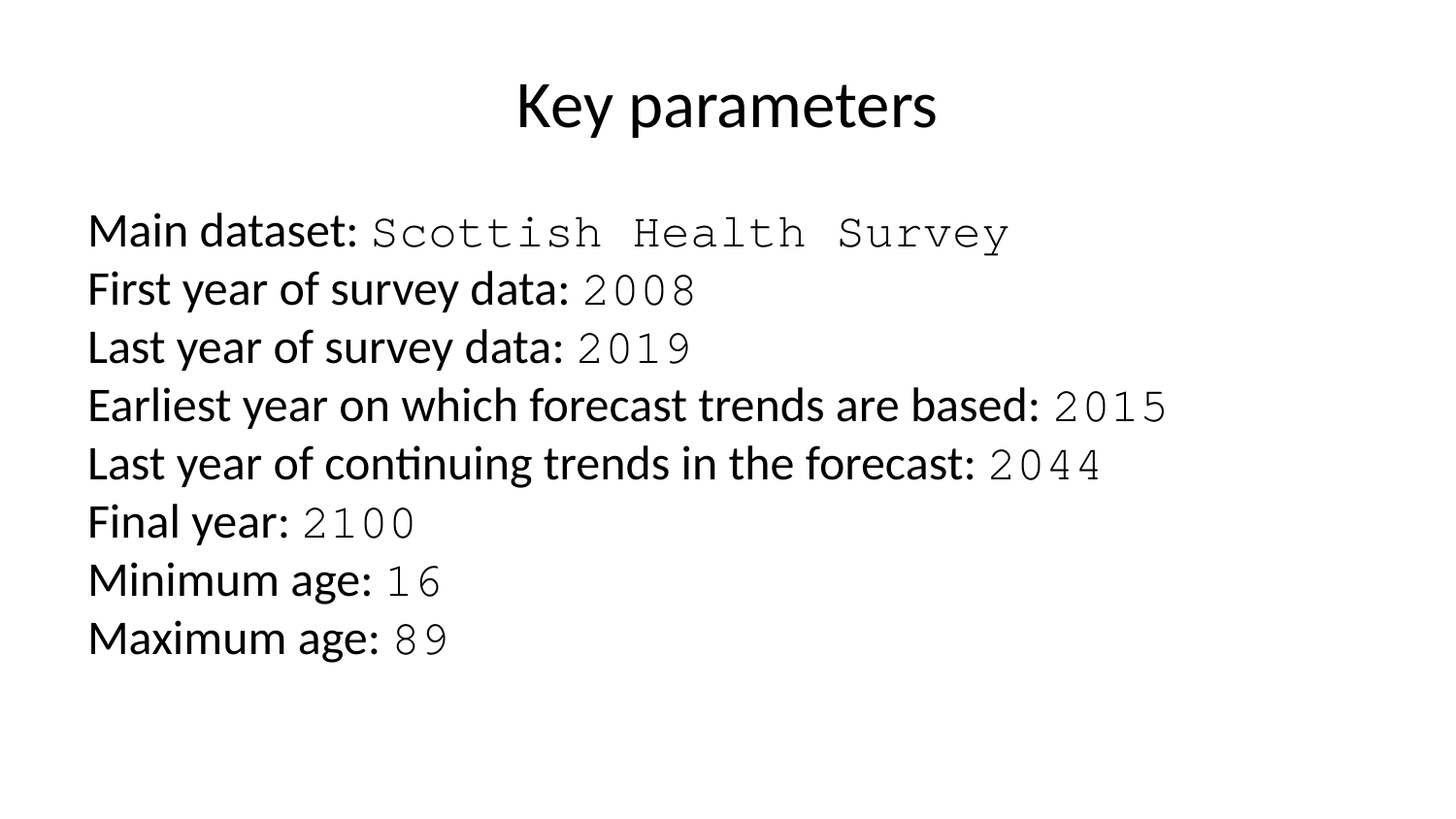

# Key parameters
Main dataset: Scottish Health Survey
First year of survey data: 2008
Last year of survey data: 2019
Earliest year on which forecast trends are based: 2015
Last year of continuing trends in the forecast: 2044
Final year: 2100
Minimum age: 16
Maximum age: 89